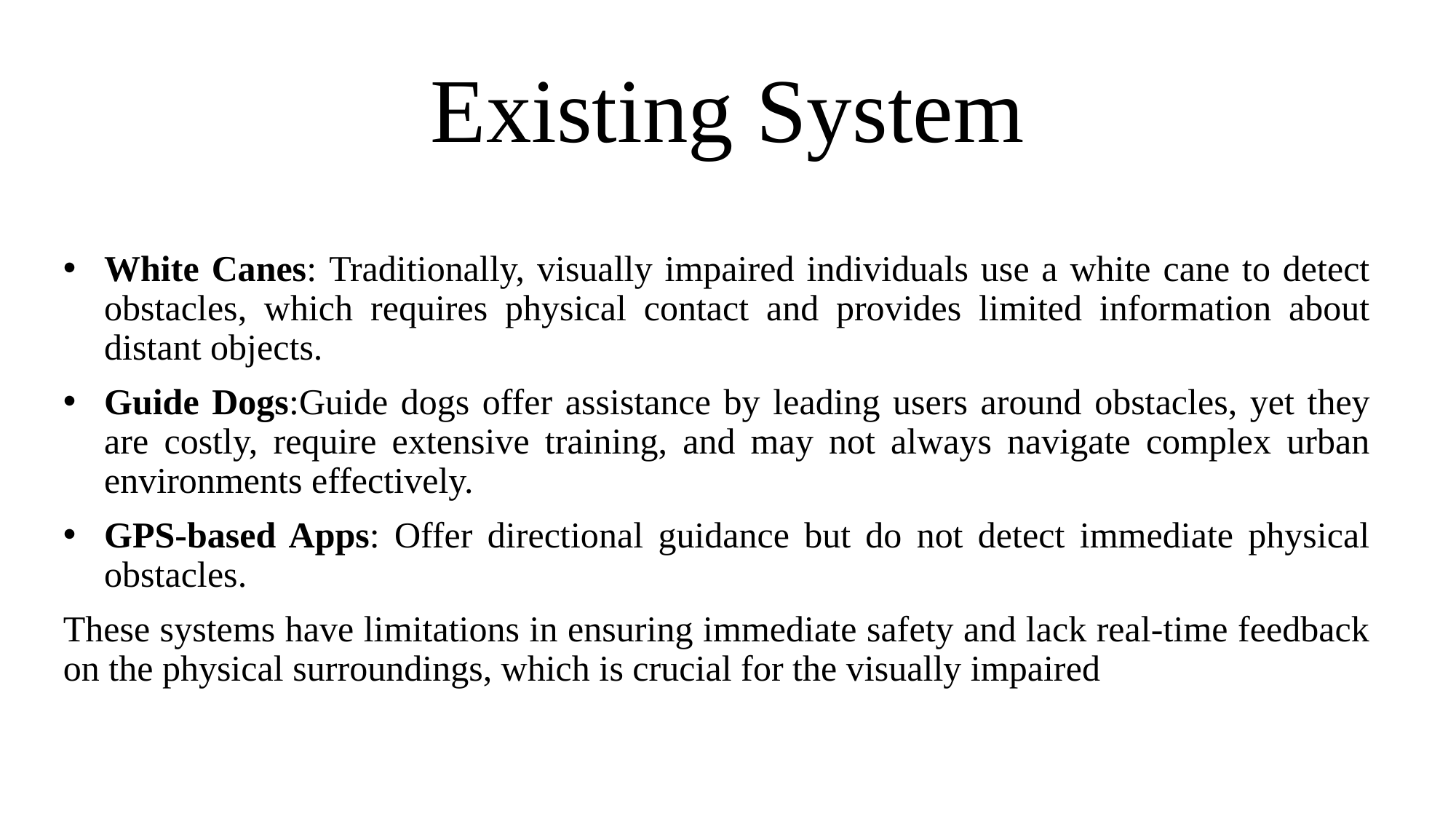

# Existing System
White Canes: Traditionally, visually impaired individuals use a white cane to detect obstacles, which requires physical contact and provides limited information about distant objects.
Guide Dogs:Guide dogs offer assistance by leading users around obstacles, yet they are costly, require extensive training, and may not always navigate complex urban environments effectively.
GPS-based Apps: Offer directional guidance but do not detect immediate physical obstacles.
These systems have limitations in ensuring immediate safety and lack real-time feedback on the physical surroundings, which is crucial for the visually impaired